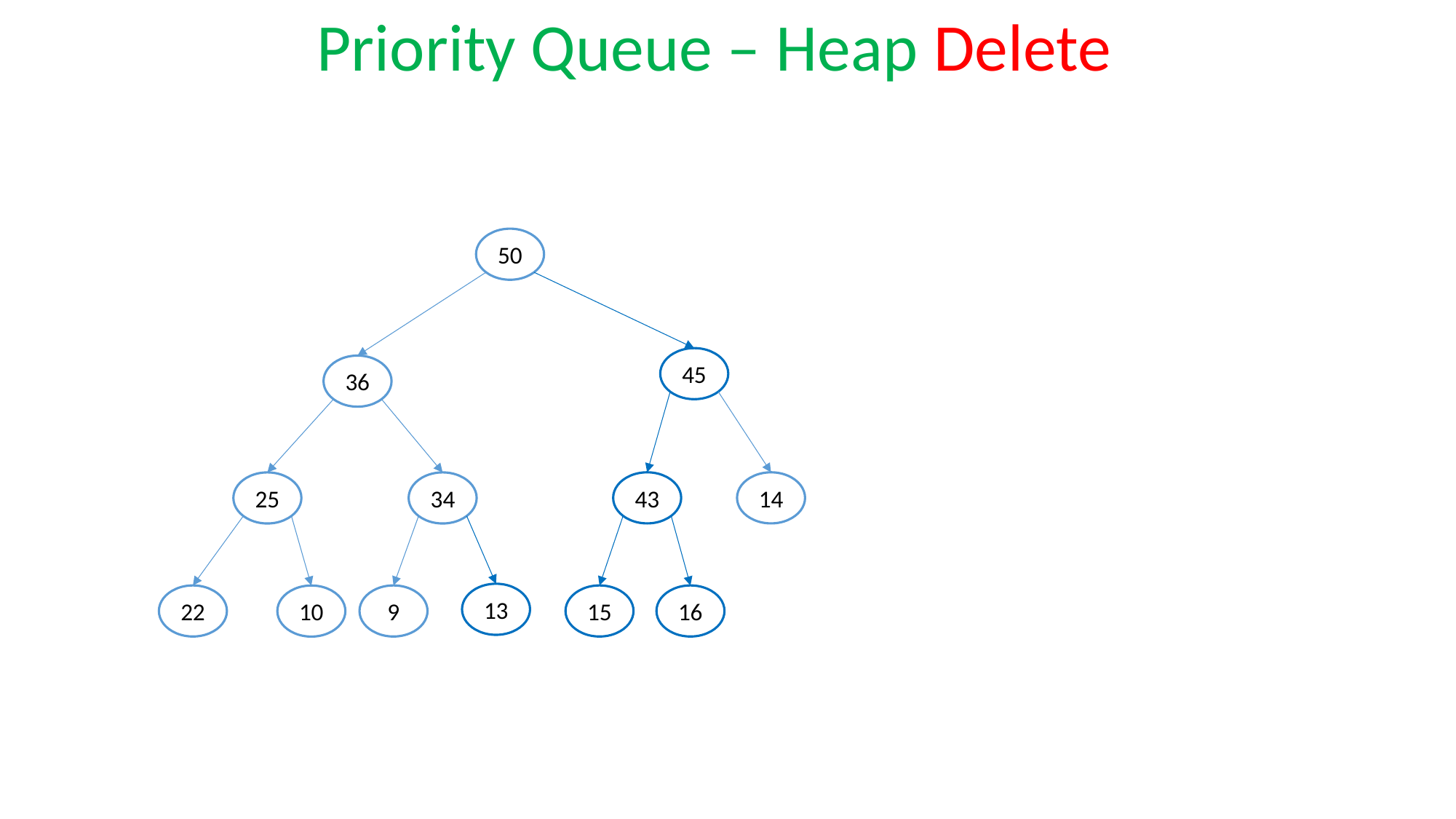

# Priority Queue – Heap Delete

50
45
36
43
14
25
34
13
22
9
15
16
10